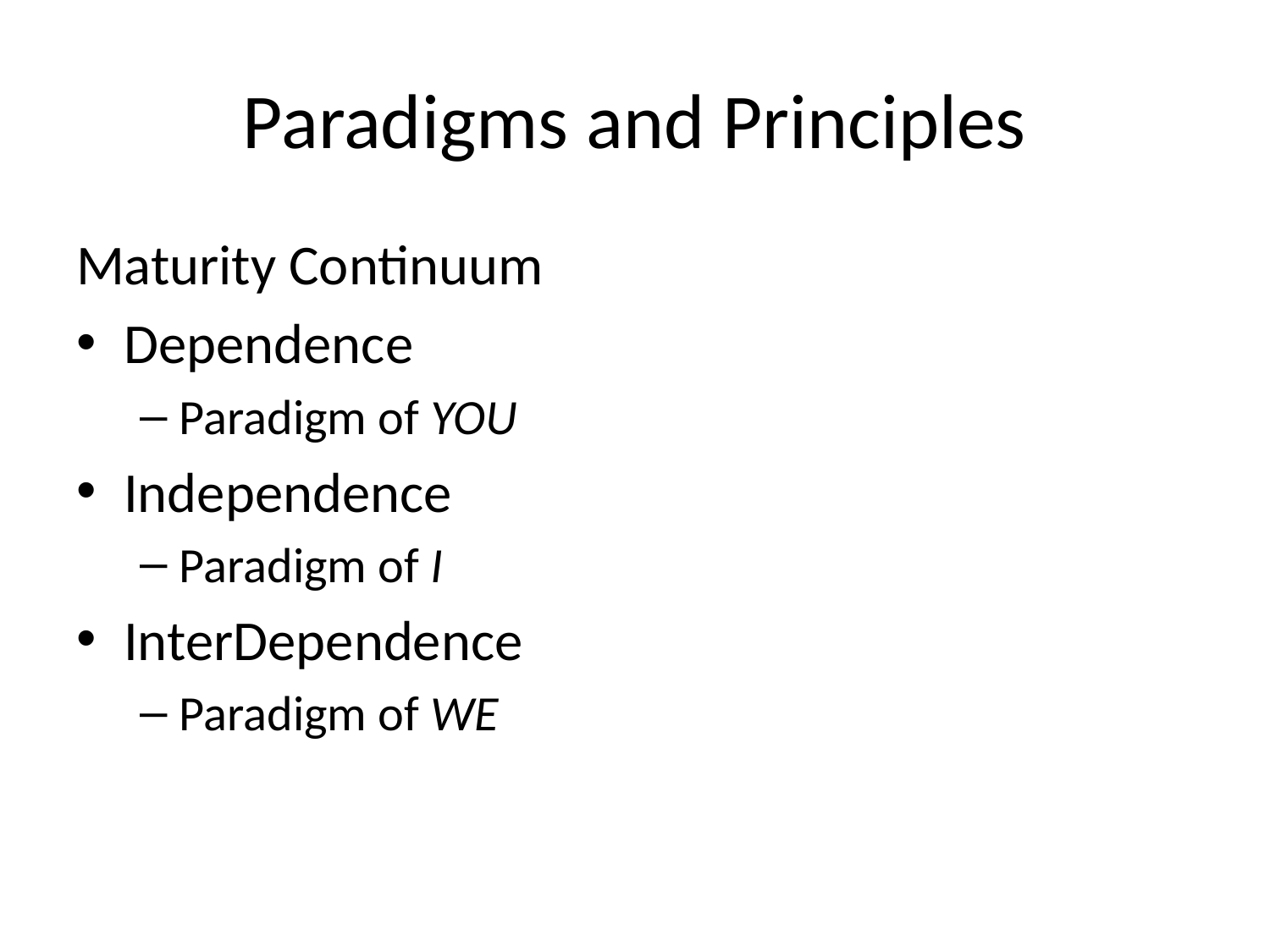

# Paradigms and Principles
Maturity Continuum
Dependence
Paradigm of YOU
Independence
Paradigm of I
InterDependence
Paradigm of WE